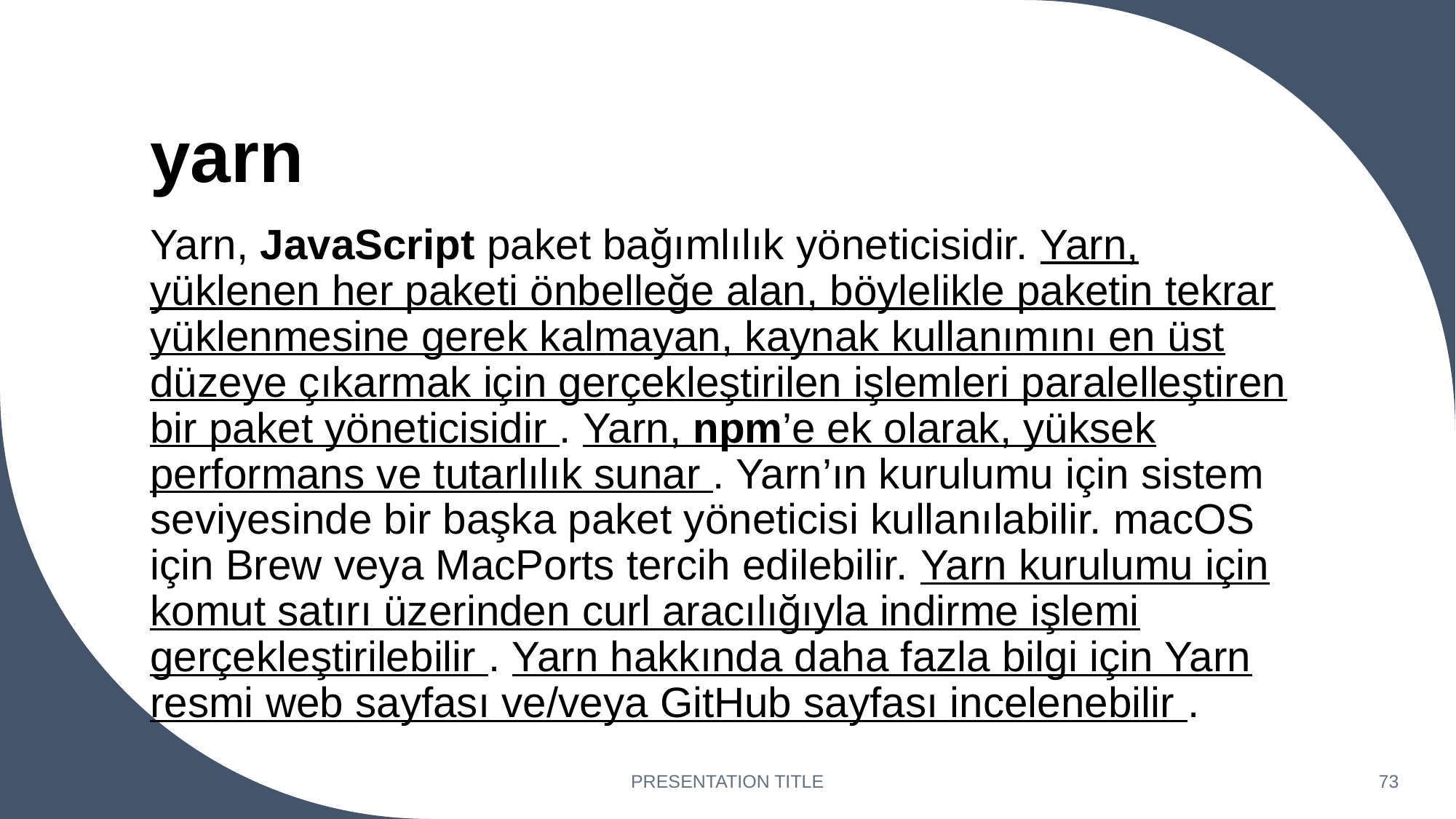

# yarn
Yarn, JavaScript paket bağımlılık yöneticisidir. Yarn, yüklenen her paketi önbelleğe alan, böylelikle paketin tekrar yüklenmesine gerek kalmayan, kaynak kullanımını en üst düzeye çıkarmak için gerçekleştirilen işlemleri paralelleştiren bir paket yöneticisidir . Yarn, npm’e ek olarak, yüksek performans ve tutarlılık sunar . Yarn’ın kurulumu için sistem seviyesinde bir başka paket yöneticisi kullanılabilir. macOS için Brew veya MacPorts tercih edilebilir. Yarn kurulumu için komut satırı üzerinden curl aracılığıyla indirme işlemi gerçekleştirilebilir . Yarn hakkında daha fazla bilgi için Yarn resmi web sayfası ve/veya GitHub sayfası incelenebilir .
PRESENTATION TITLE
73